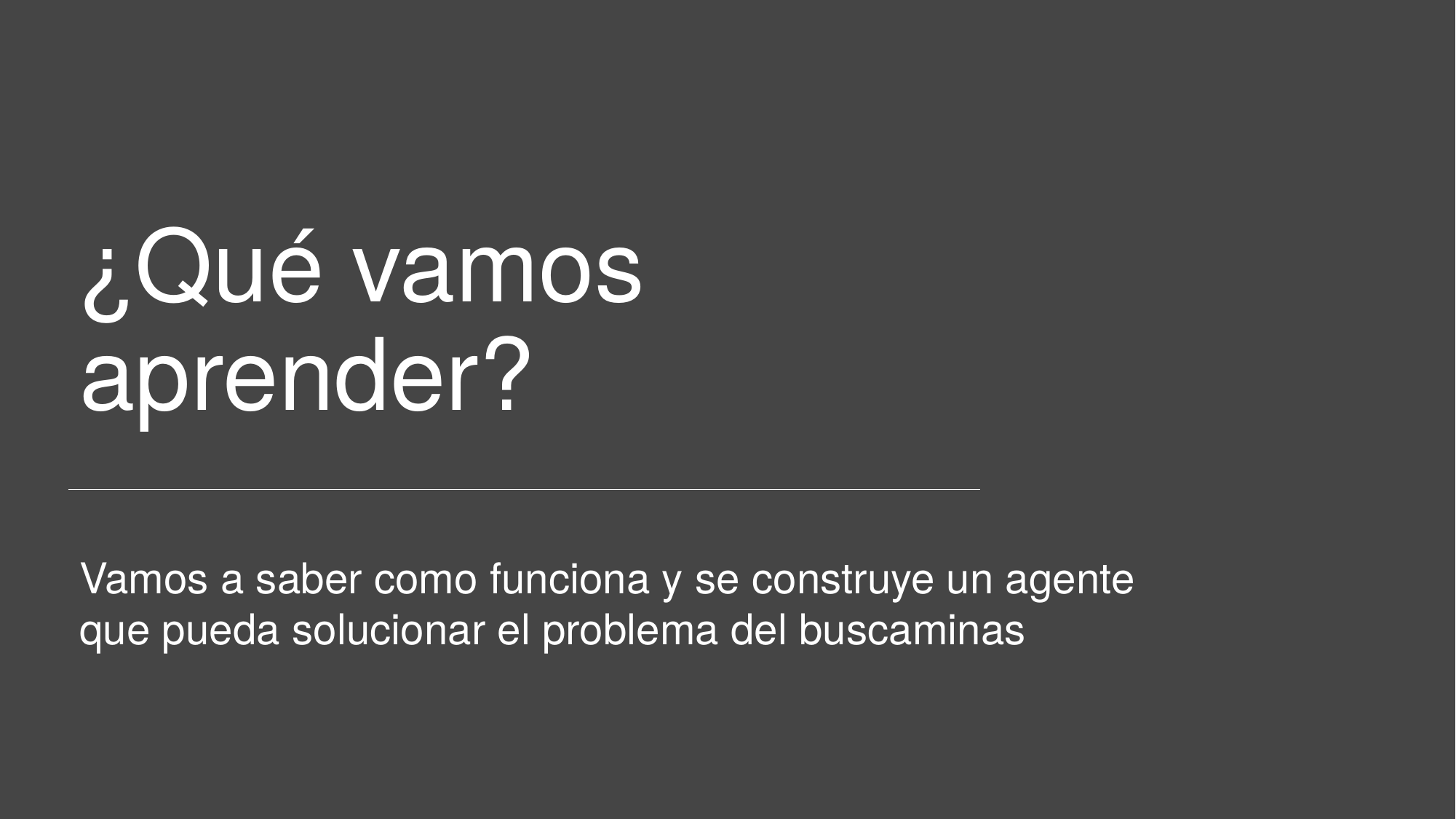

¿Qué vamos
aprender?
Vamos a saber como funciona y se construye un agente que pueda solucionar el problema del buscaminas